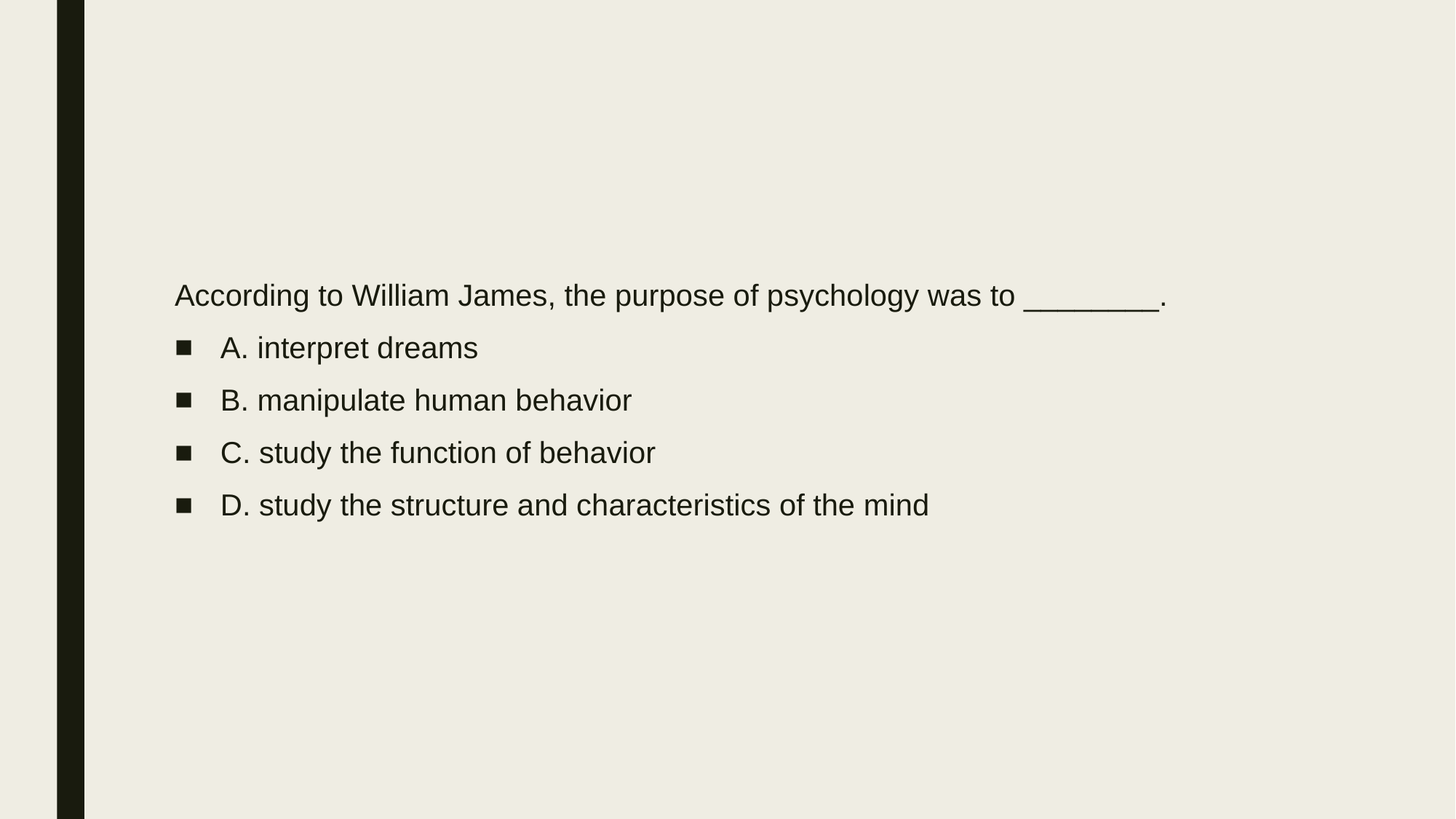

#
According to William James, the purpose of psychology was to ________.
A. interpret dreams
B. manipulate human behavior
C. study the function of behavior
D. study the structure and characteristics of the mind